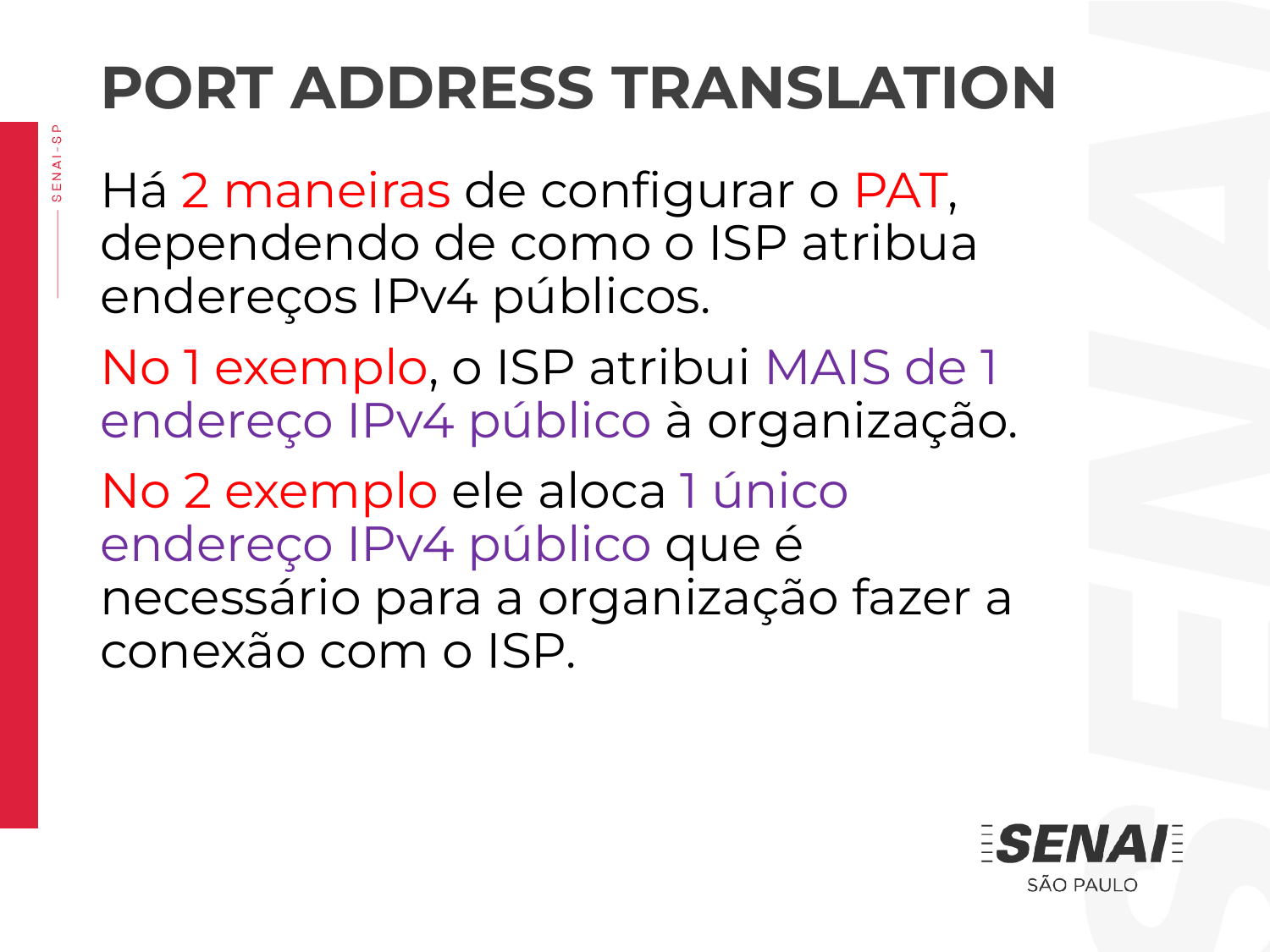

PORT ADDRESS TRANSLATION
Há 2 maneiras de configurar o PAT, dependendo de como o ISP atribua endereços IPv4 públicos.
No 1 exemplo, o ISP atribui MAIS de 1 endereço IPv4 público à organização.
No 2 exemplo ele aloca 1 único endereço IPv4 público que é necessário para a organização fazer a conexão com o ISP.